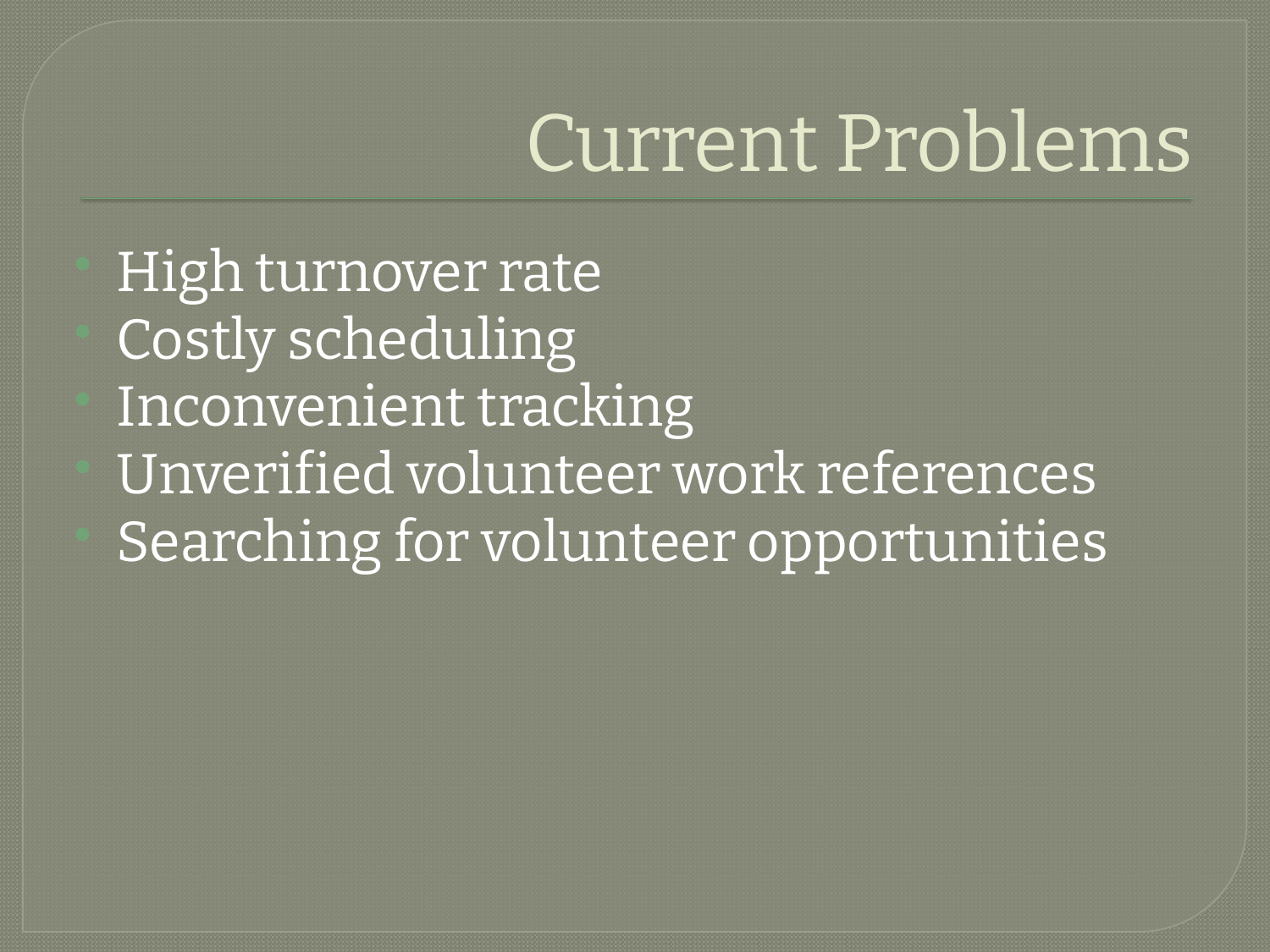

# Current Problems
High turnover rate
Costly scheduling
Inconvenient tracking
Unverified volunteer work references
Searching for volunteer opportunities